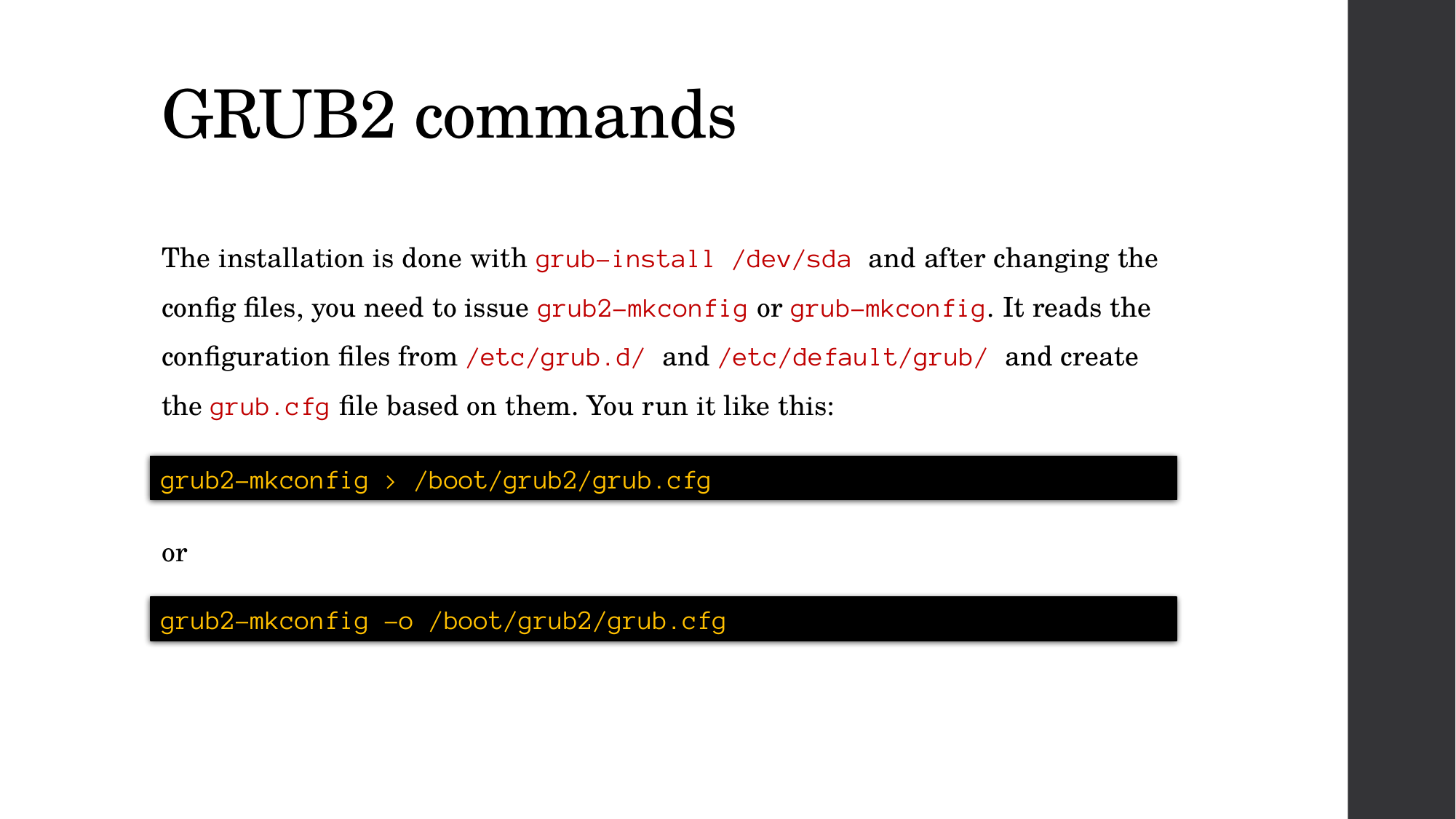

# GRUB2 commands
The installation is done with grub-install /dev/sda and after changing the config files, you need to issue grub2-mkconfig or grub-mkconfig. It reads the configuration files from /etc/grub.d/ and /etc/default/grub/ and create the grub.cfg file based on them. You run it like this:

or

grub2-mkconfig > /boot/grub2/grub.cfg
grub2-mkconfig -o /boot/grub2/grub.cfg